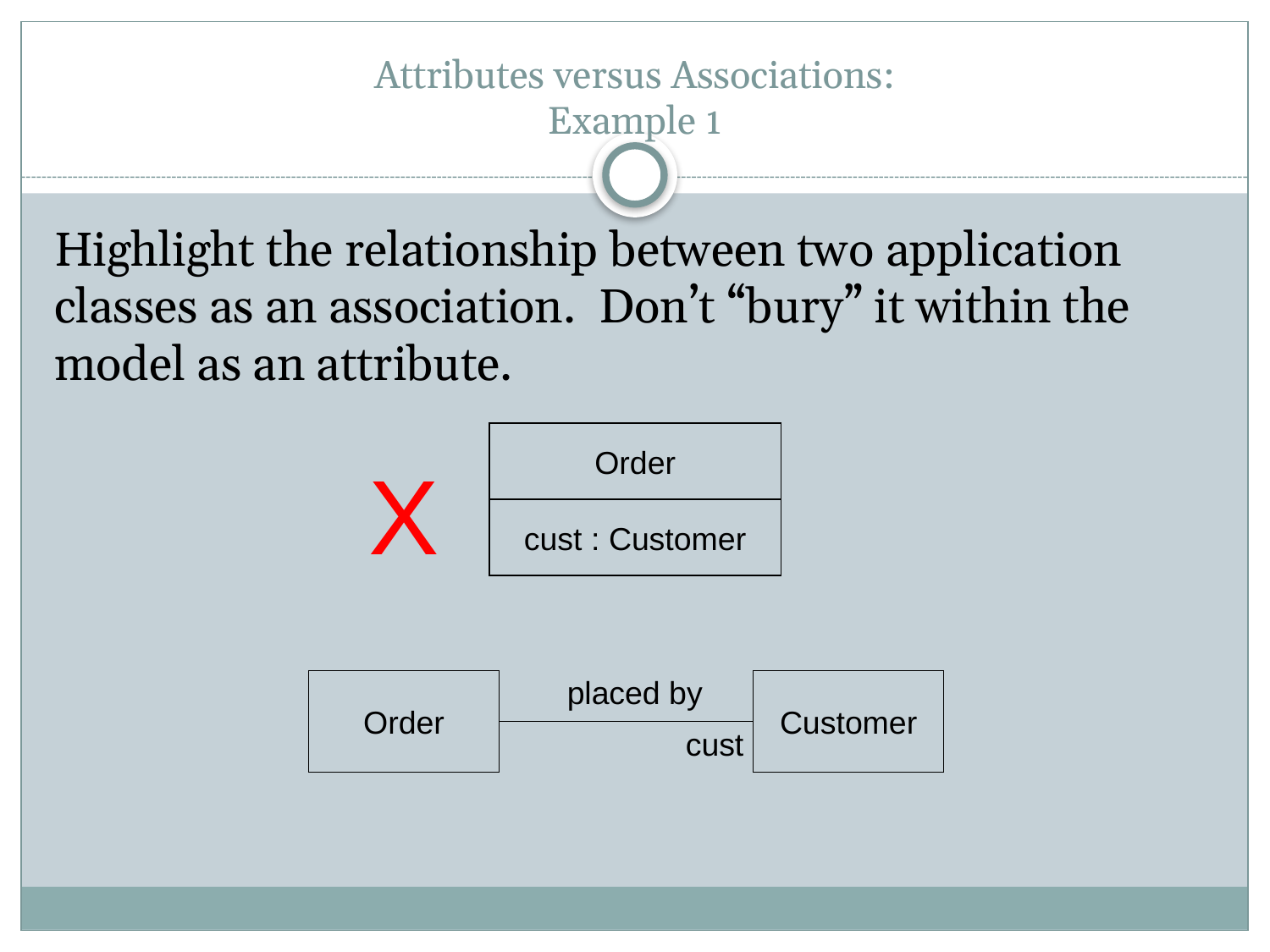

# Attributes versus Associations: Example 1
Highlight the relationship between two application classes as an association.  Don’t “bury” it within the model as an attribute.

Order

cust : Customer
X
placed by
Order
Customer
cust